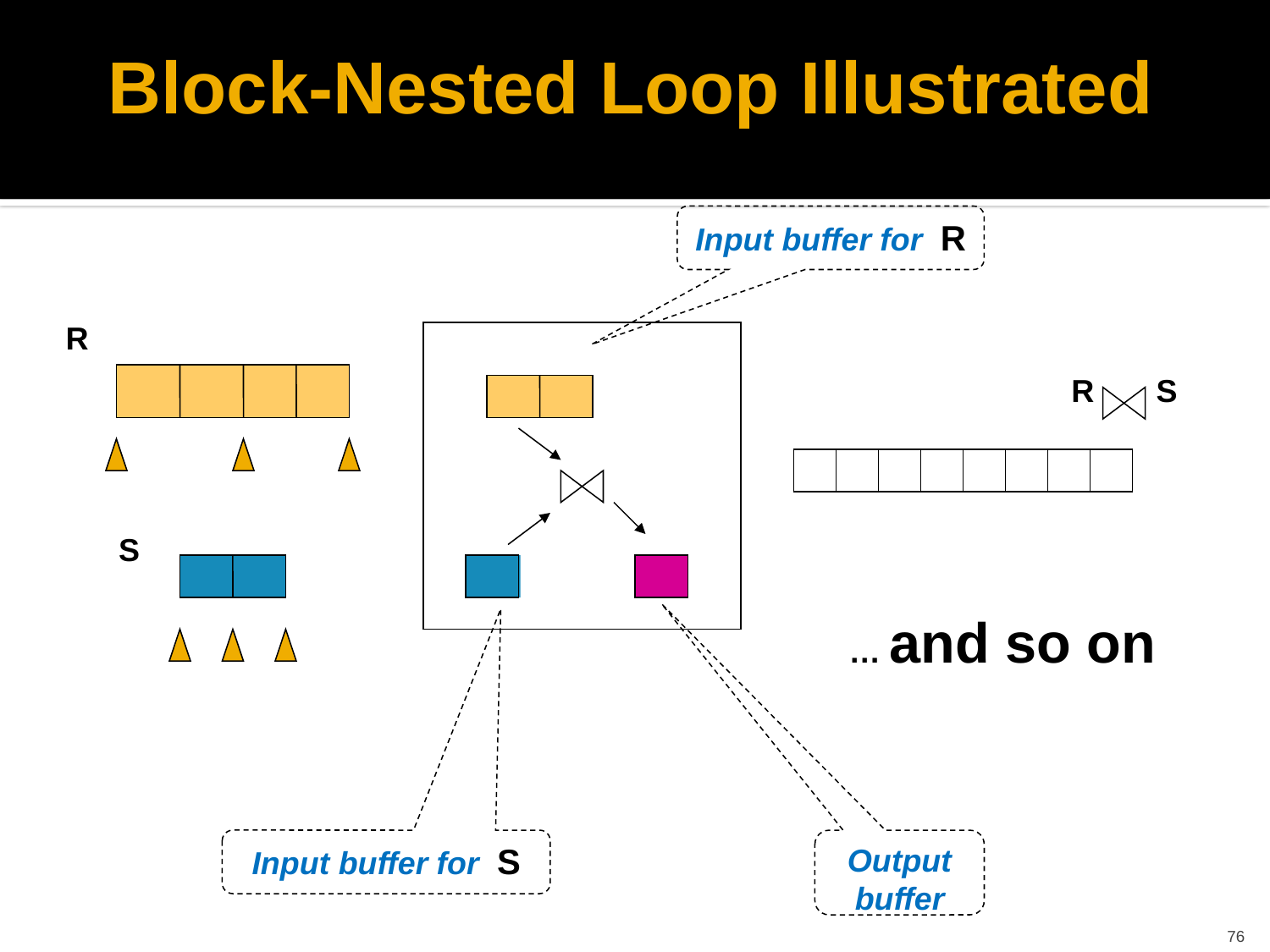

# Block-Nested Loop Illustrated
Input buffer for  R
R

R       S

S

… and so on

Input buffer for  S
Output buffer
76